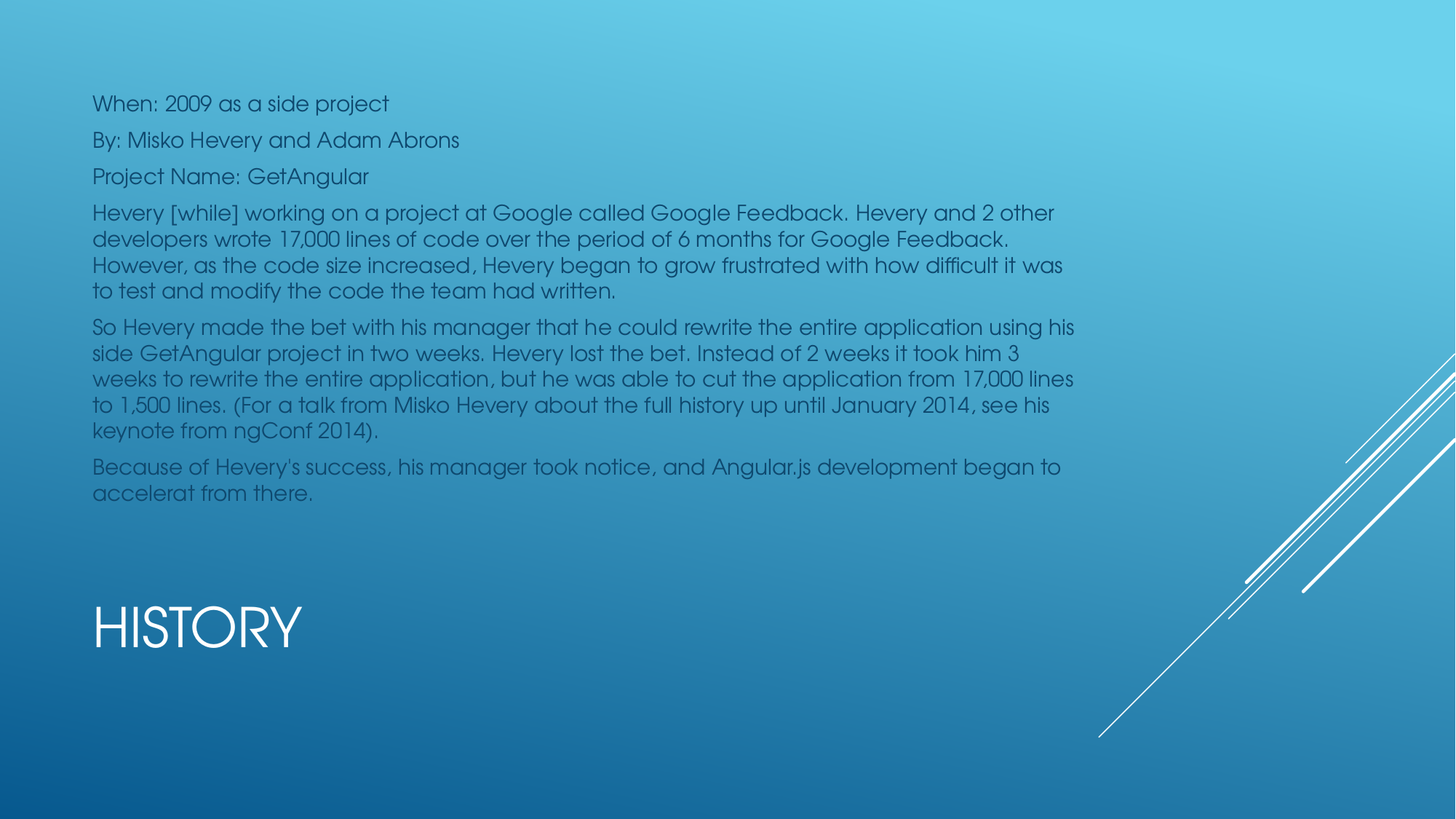

When: 2009 as a side project
By: Misko Hevery and Adam Abrons
Project Name: GetAngular
Hevery [while] working on a project at Google called Google Feedback. Hevery and 2 other developers wrote 17,000 lines of code over the period of 6 months for Google Feedback. However, as the code size increased, Hevery began to grow frustrated with how difficult it was to test and modify the code the team had written.
So Hevery made the bet with his manager that he could rewrite the entire application using his side GetAngular project in two weeks. Hevery lost the bet. Instead of 2 weeks it took him 3 weeks to rewrite the entire application, but he was able to cut the application from 17,000 lines to 1,500 lines. (For a talk from Misko Hevery about the full history up until January 2014, see his keynote from ngConf 2014).
Because of Hevery's success, his manager took notice, and Angular.js development began to accelerat from there.
# History